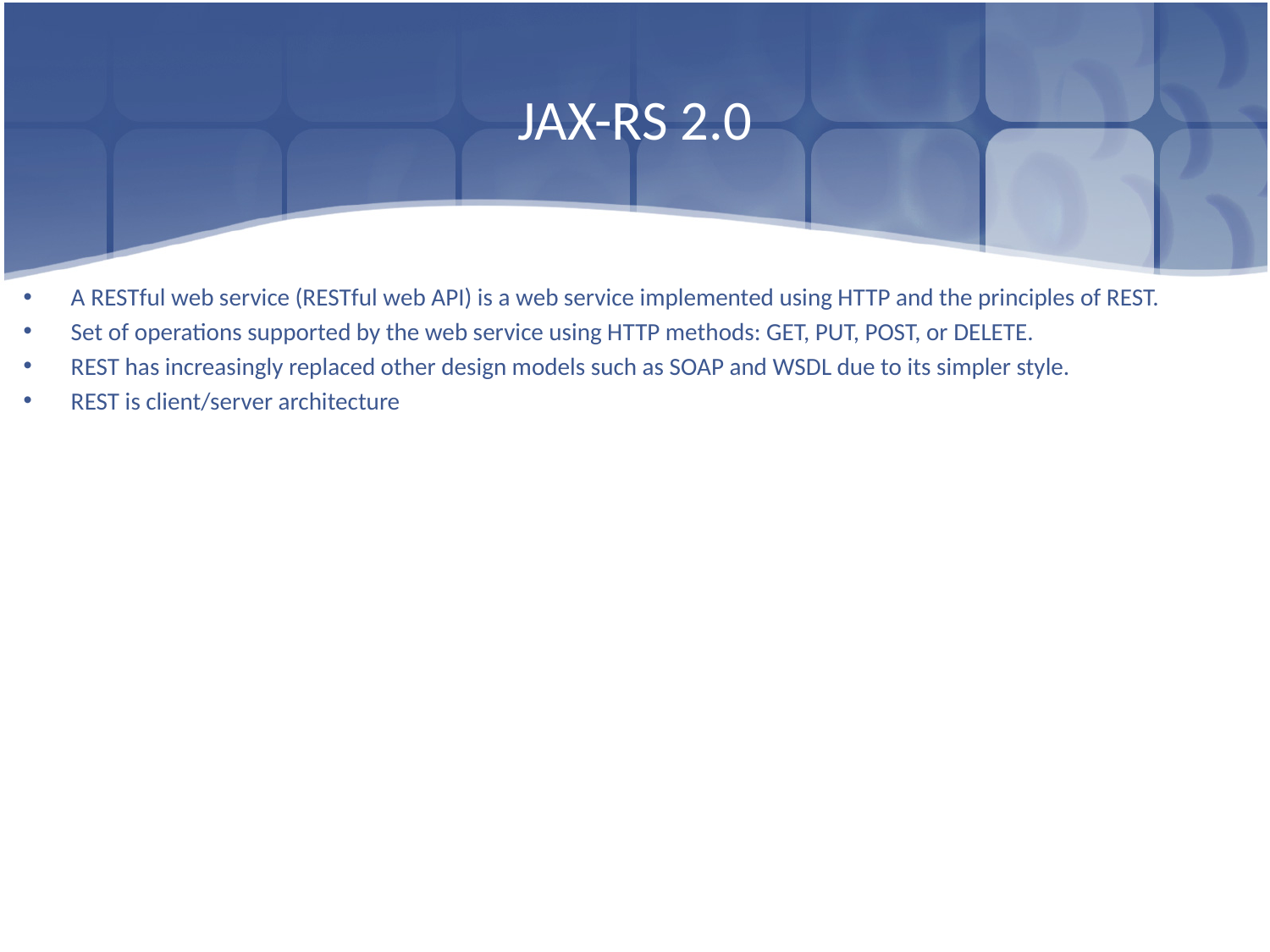

# JAX-RS 2.0
A RESTful web service (RESTful web API) is a web service implemented using HTTP and the principles of REST.
Set of operations supported by the web service using HTTP methods: GET, PUT, POST, or DELETE.
REST has increasingly replaced other design models such as SOAP and WSDL due to its simpler style.
REST is client/server architecture